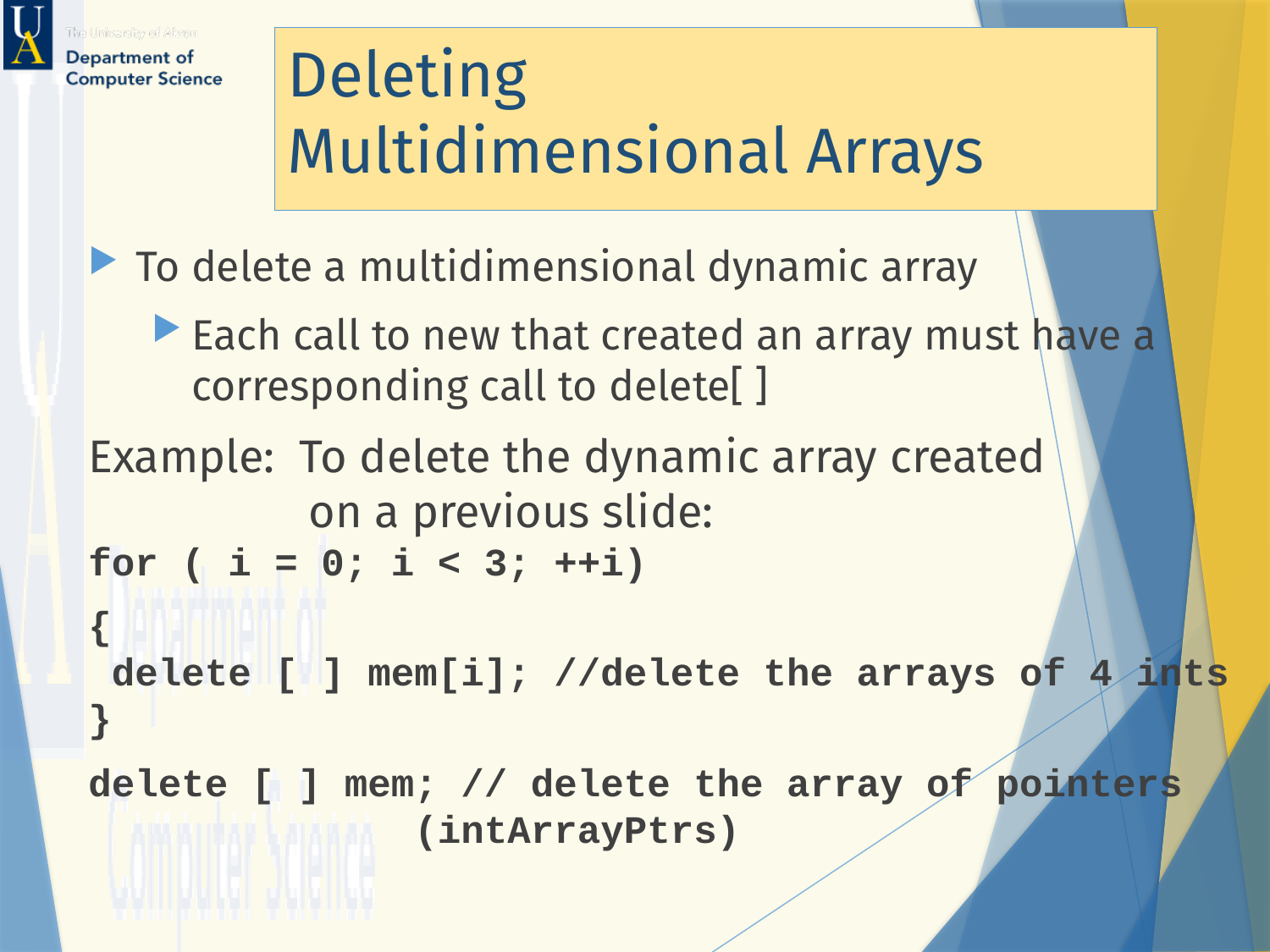

# Deleting Multidimensional Arrays
To delete a multidimensional dynamic array
Each call to new that created an array must have a corresponding call to delete[ ]
Example:  To delete the dynamic array created
                  on a previous slide:
for ( i = 0; i < 3; ++i)
{
 delete [ ] mem[i]; //delete the arrays of 4 ints
}
delete [ ] mem; // delete the array of pointers                  (intArrayPtrs)